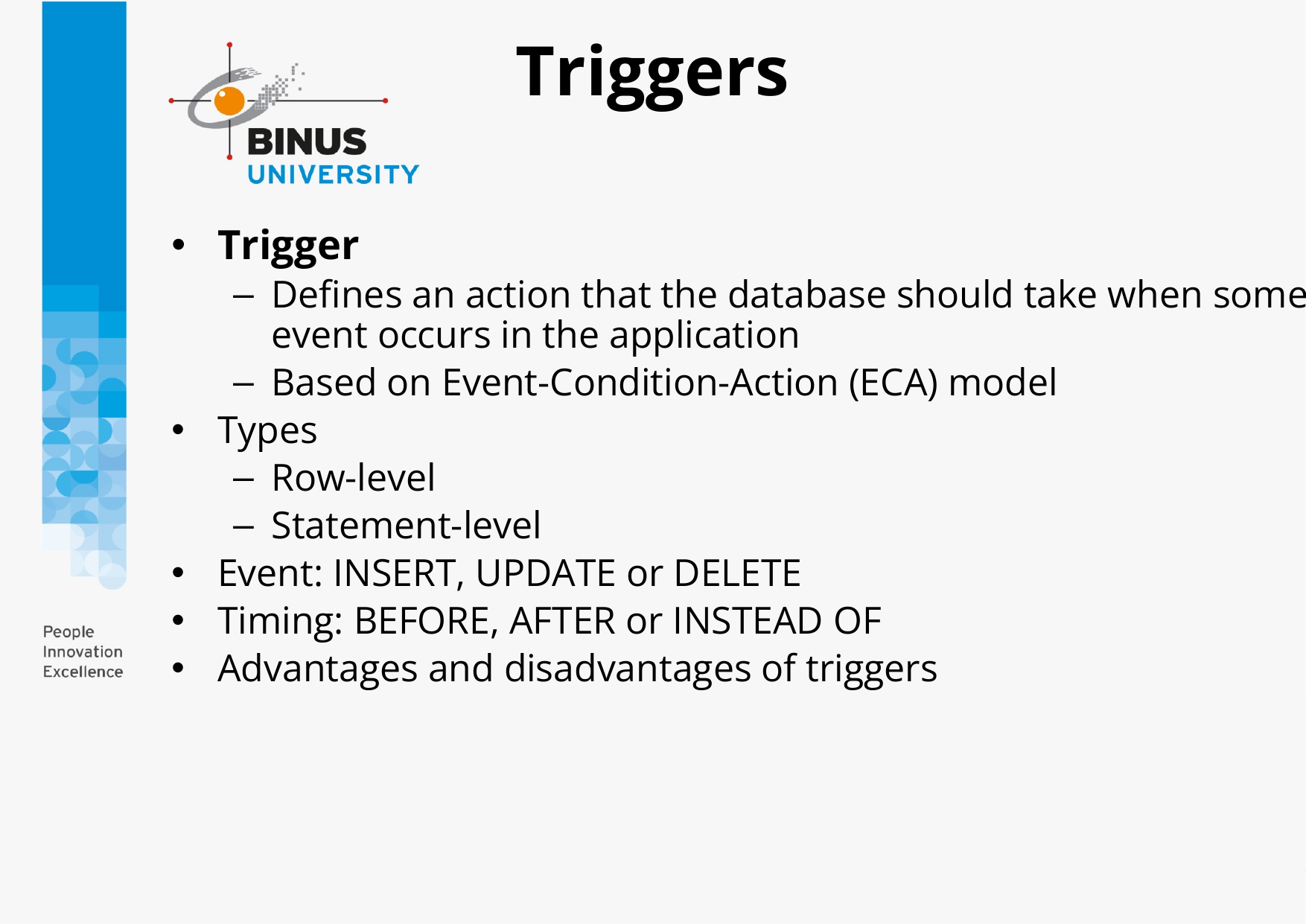

# Triggers
Trigger
Defines an action that the database should take when some event occurs in the application
Based on Event-Condition-Action (ECA) model
Types
Row-level
Statement-level
Event: INSERT, UPDATE or DELETE
Timing: BEFORE, AFTER or INSTEAD OF
Advantages and disadvantages of triggers